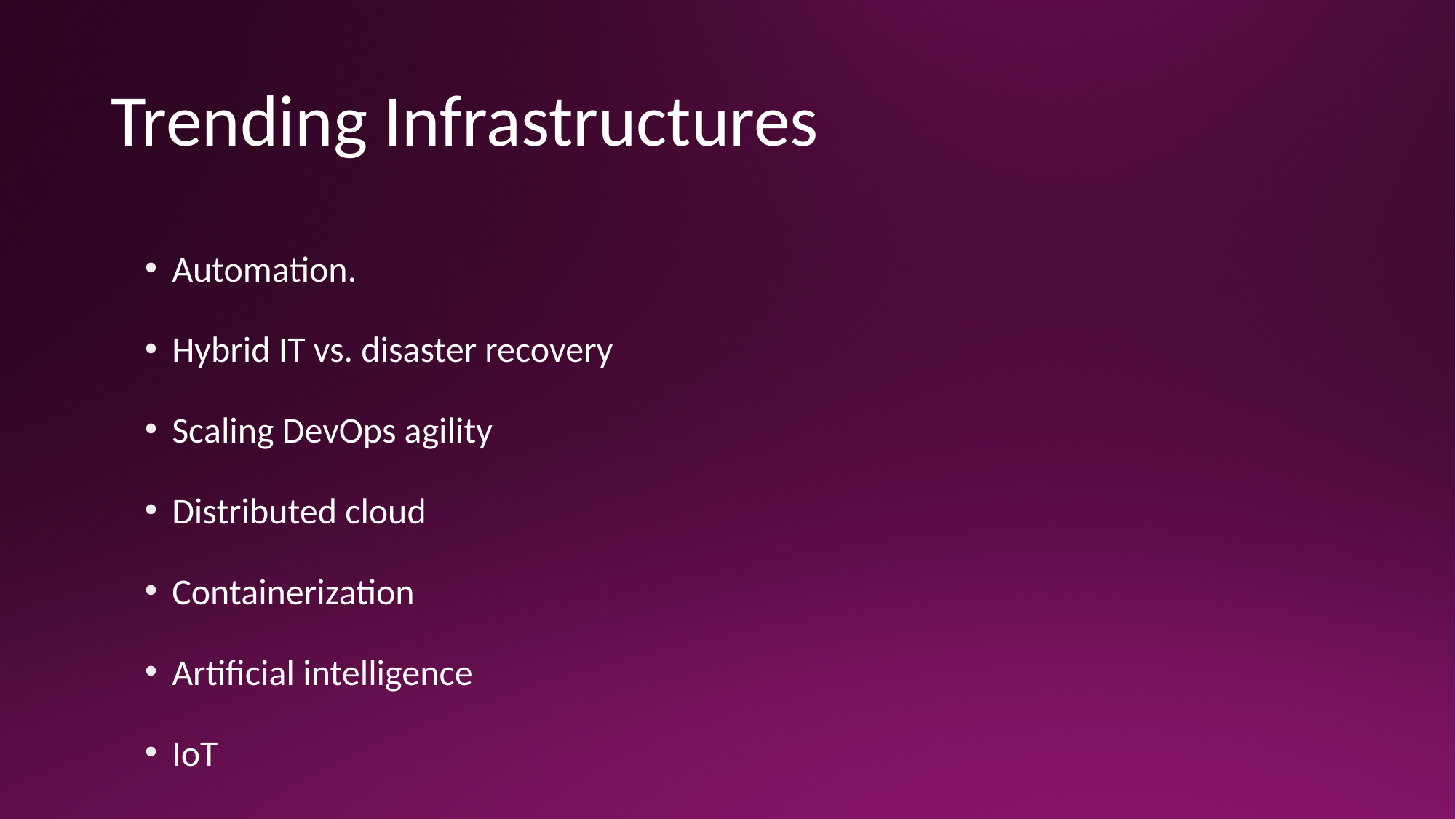

# Trending Infrastructures
Automation.
Hybrid IT vs. disaster recovery
Scaling DevOps agility
Distributed cloud
Containerization
Artificial intelligence
IoT